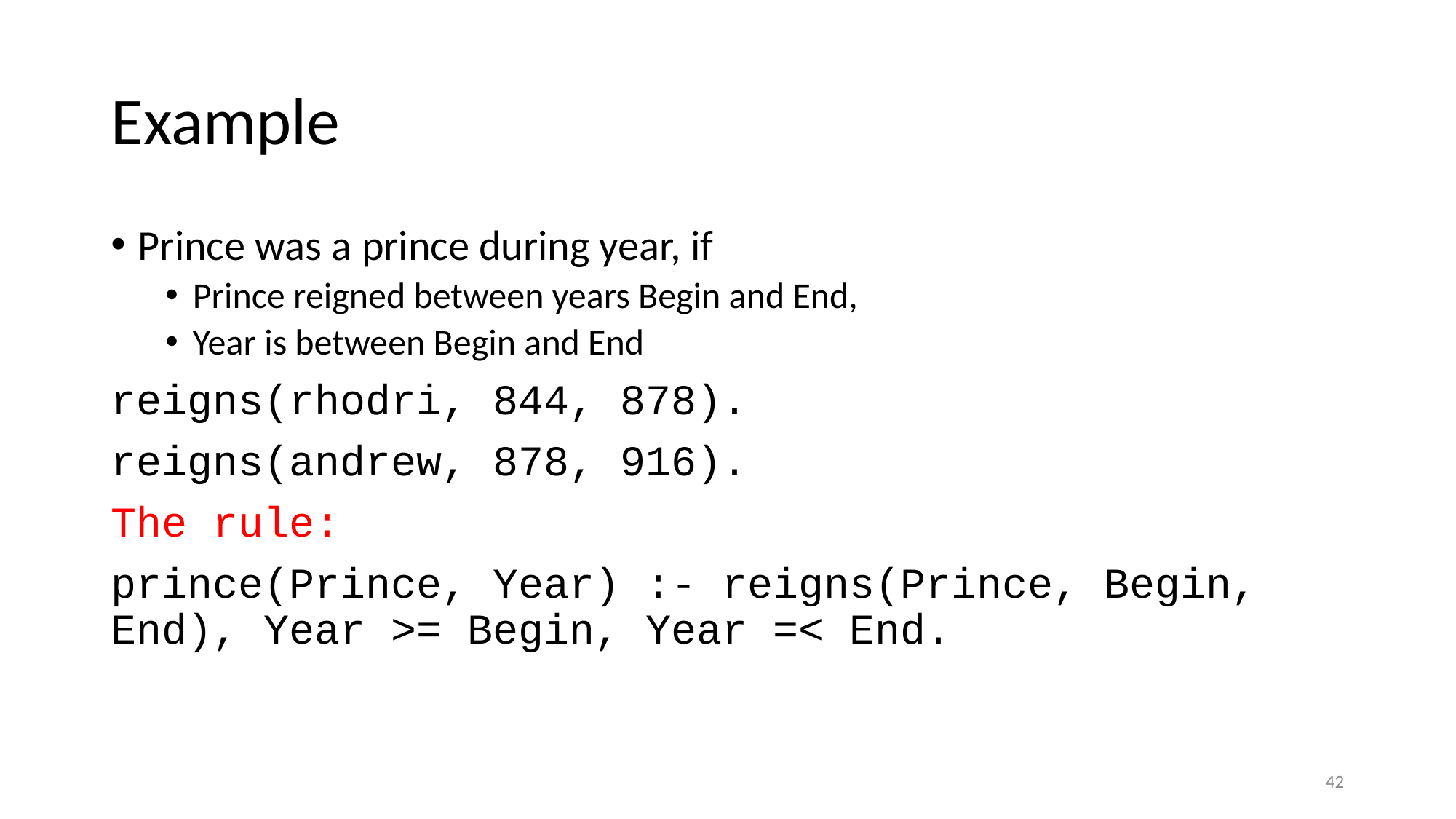

# Example
Prince was a prince during year, if
Prince reigned between years Begin and End,
Year is between Begin and End
reigns(rhodri, 844, 878).
reigns(andrew, 878, 916).
The rule:
prince(Prince, Year) :- reigns(Prince, Begin, End), Year >= Begin, Year =< End.
42